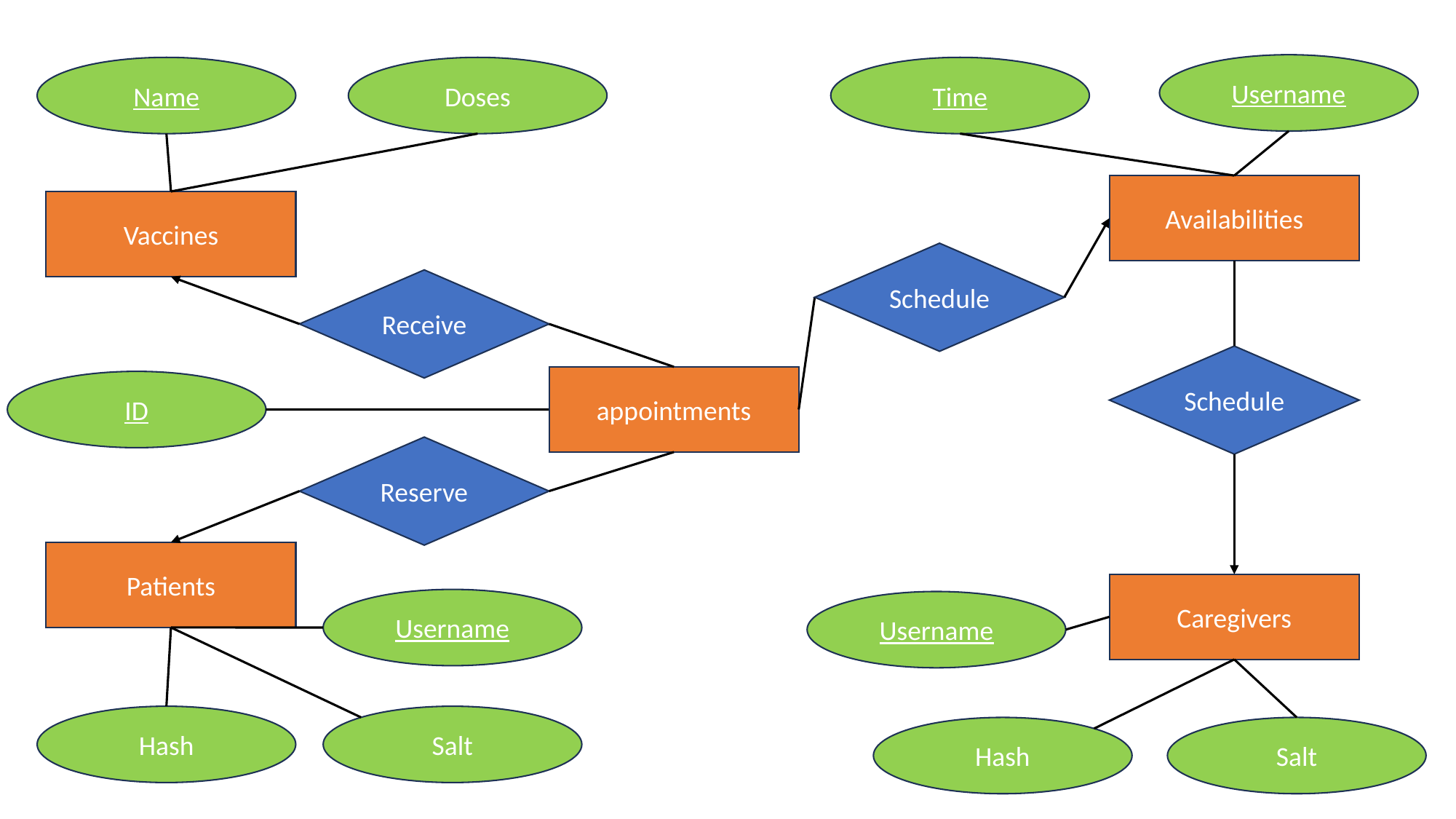

Username
Time
Doses
Name
Availabilities
Vaccines
Schedule
Receive
Schedule
appointments
ID
Reserve
Patients
Caregivers
Username
Username
Salt
Hash
Salt
Hash